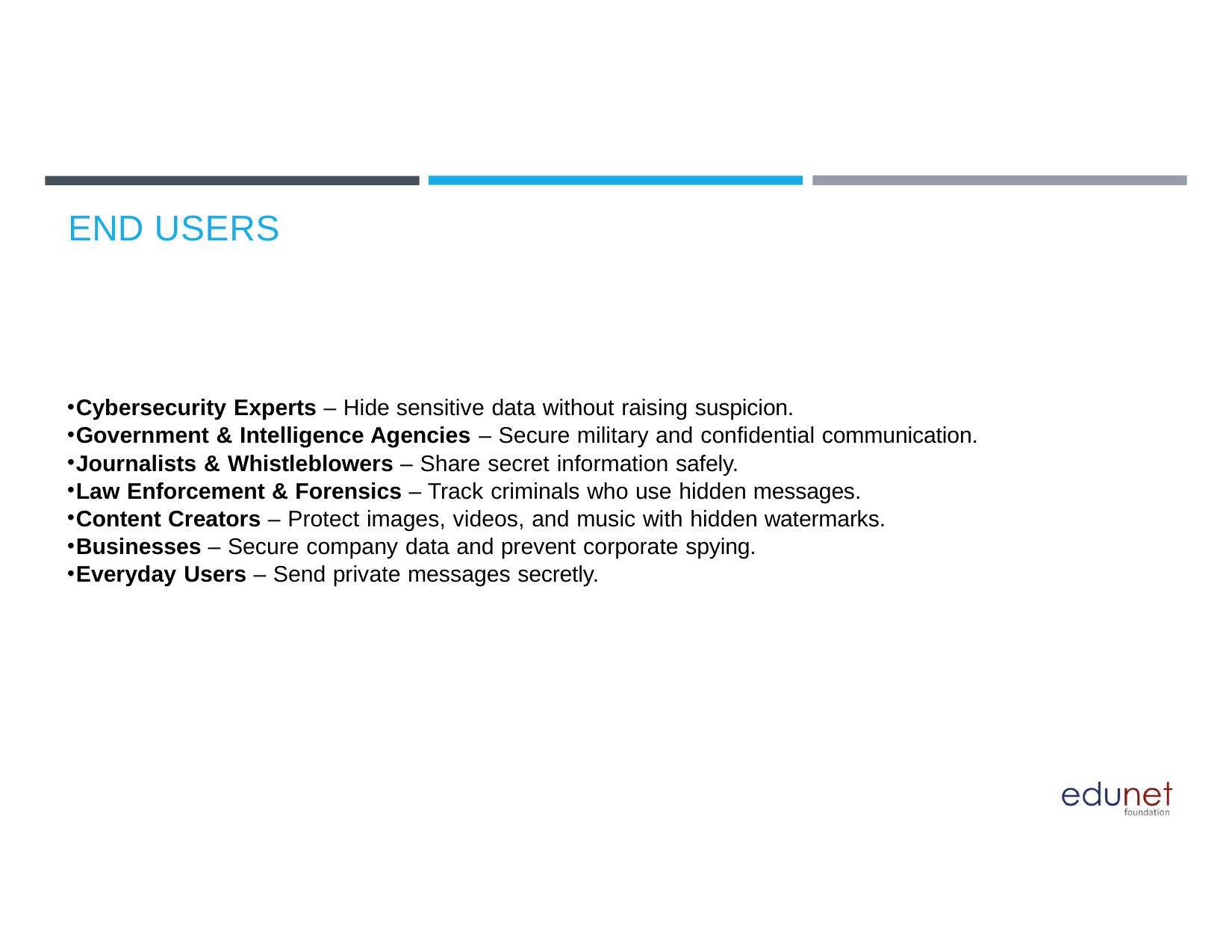

# END USERS
Cybersecurity Experts – Hide sensitive data without raising suspicion.
Government & Intelligence Agencies – Secure military and confidential communication.
Journalists & Whistleblowers – Share secret information safely.
Law Enforcement & Forensics – Track criminals who use hidden messages.
Content Creators – Protect images, videos, and music with hidden watermarks.
Businesses – Secure company data and prevent corporate spying.
Everyday Users – Send private messages secretly.